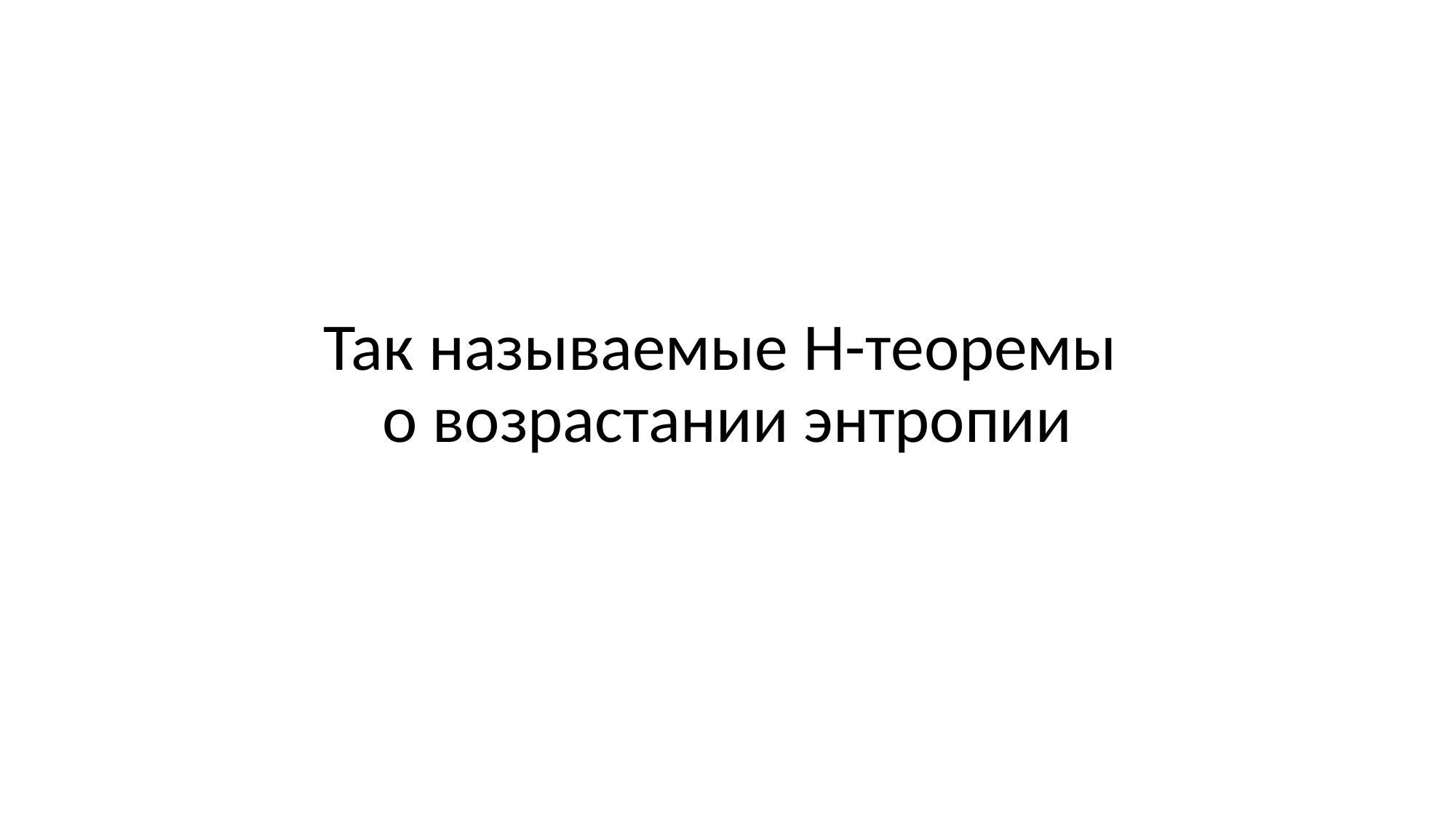

# Так называемые H-теоремы о возрастании энтропии